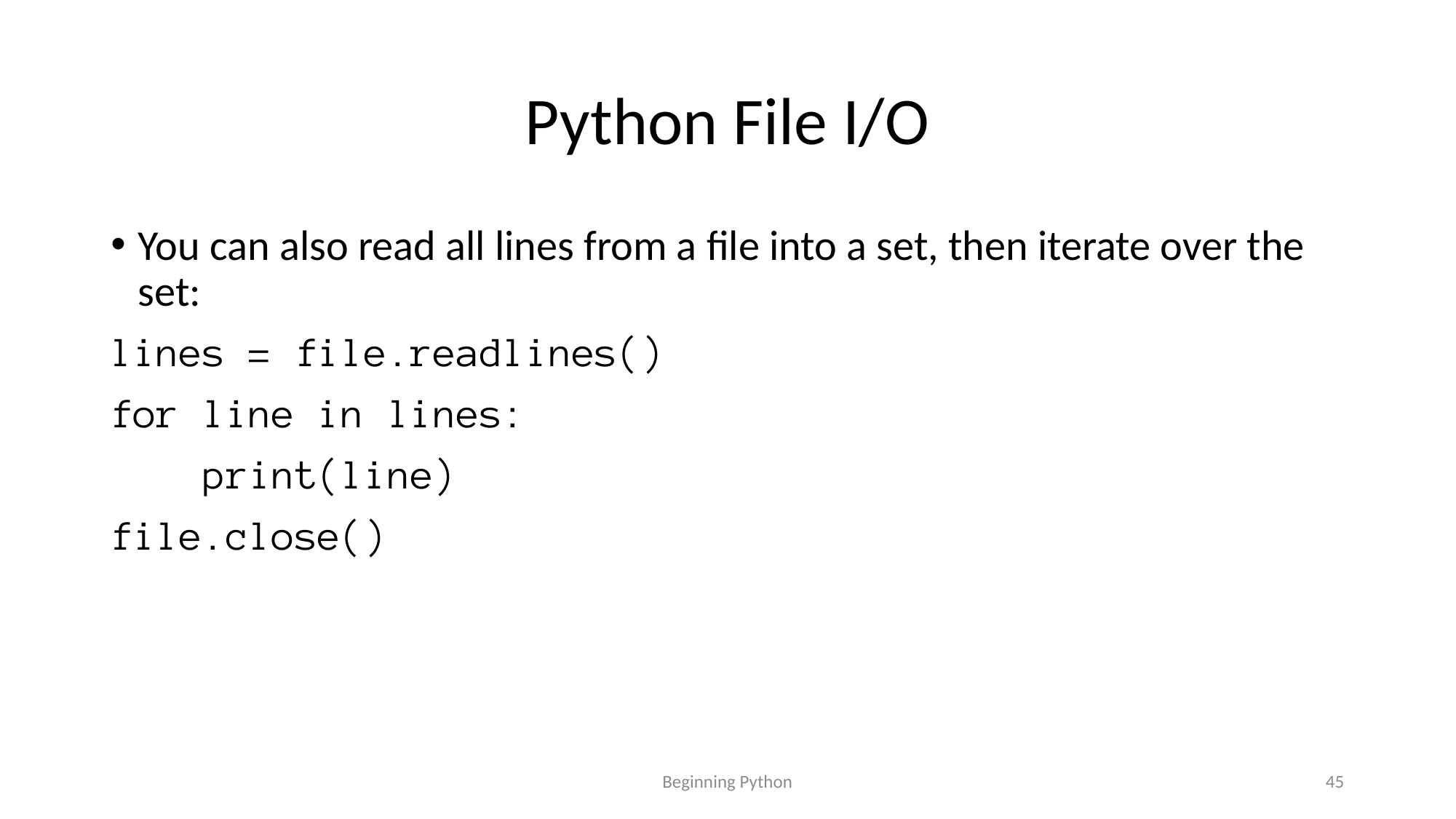

# Python File I/O
You can also read all lines from a file into a set, then iterate over the set:
lines = file.readlines()
for line in lines:
    print(line)
file.close()
Beginning Python
45